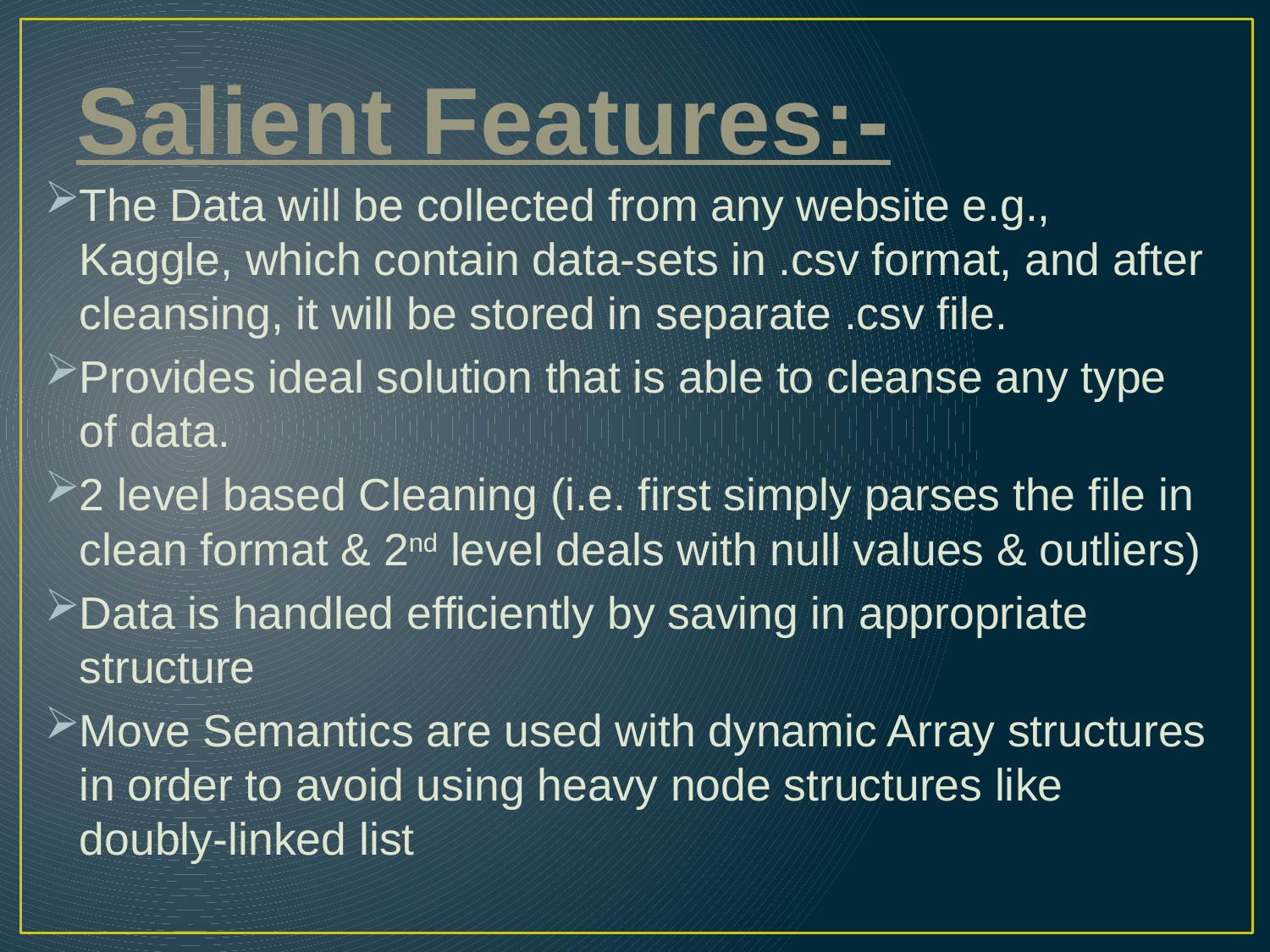

# Salient Features:-
The Data will be collected from any website e.g., Kaggle, which contain data-sets in .csv format, and after cleansing, it will be stored in separate .csv file.
Provides ideal solution that is able to cleanse any type of data.
2 level based Cleaning (i.e. first simply parses the file in clean format & 2nd level deals with null values & outliers)
Data is handled efficiently by saving in appropriate structure
Move Semantics are used with dynamic Array structures in order to avoid using heavy node structures like doubly-linked list